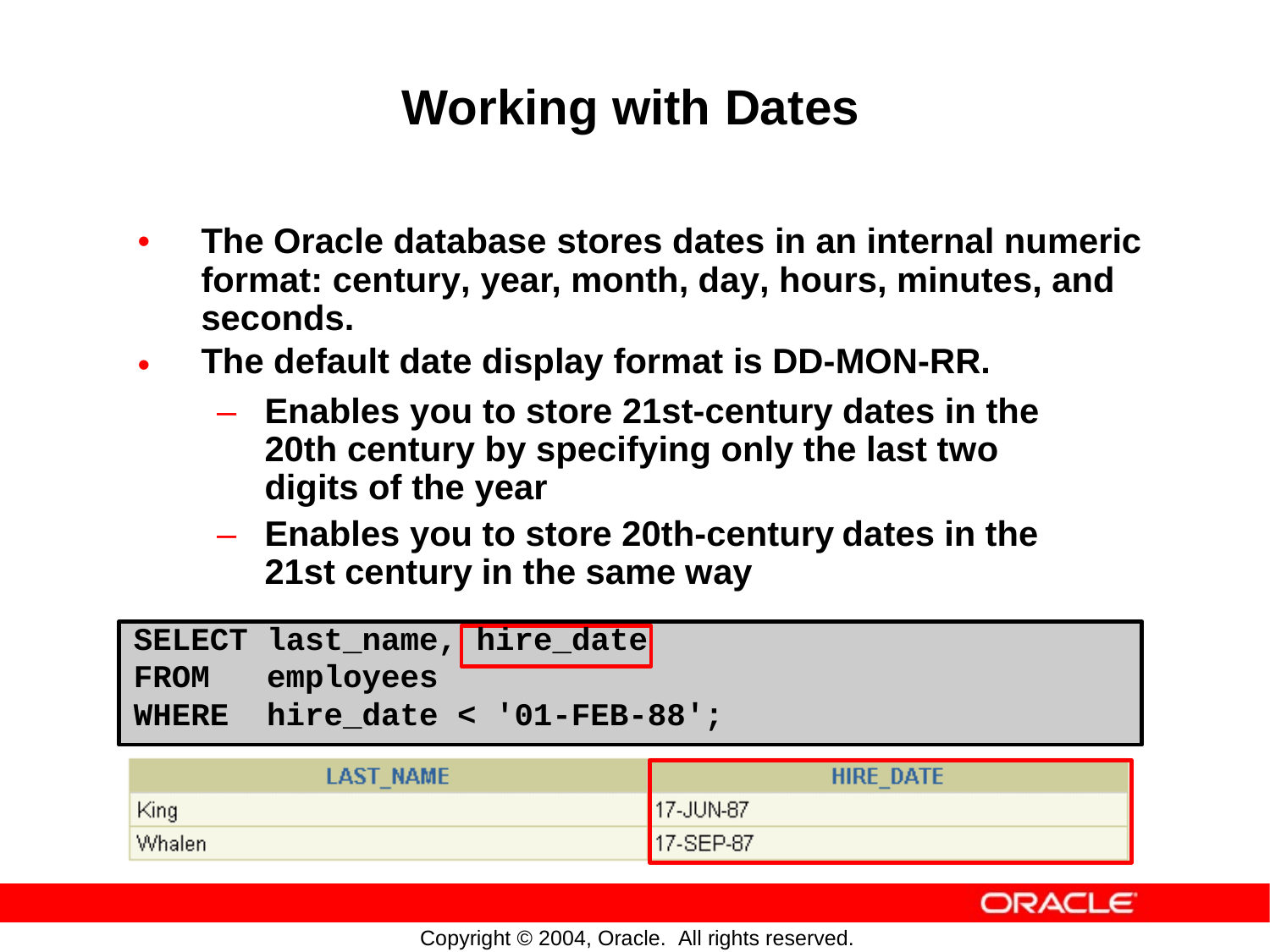

Working with Dates
•
The Oracle database stores dates in an internal numeric
format: century, year, month, day, hours, minutes, and seconds.
The default date display format is DD-MON-RR.
•
–
Enables you to store 21st-century dates in the
20th century by specifying only the last two digits of the year
–
Enables you
to store 20th-century
dates
in
the
21st
century
in
the
same
way

SELECT last_name, hire_date
FROM  employees
WHERE hire_date < '01-FEB-88';

Copyright © 2004, Oracle.  All rights reserved.